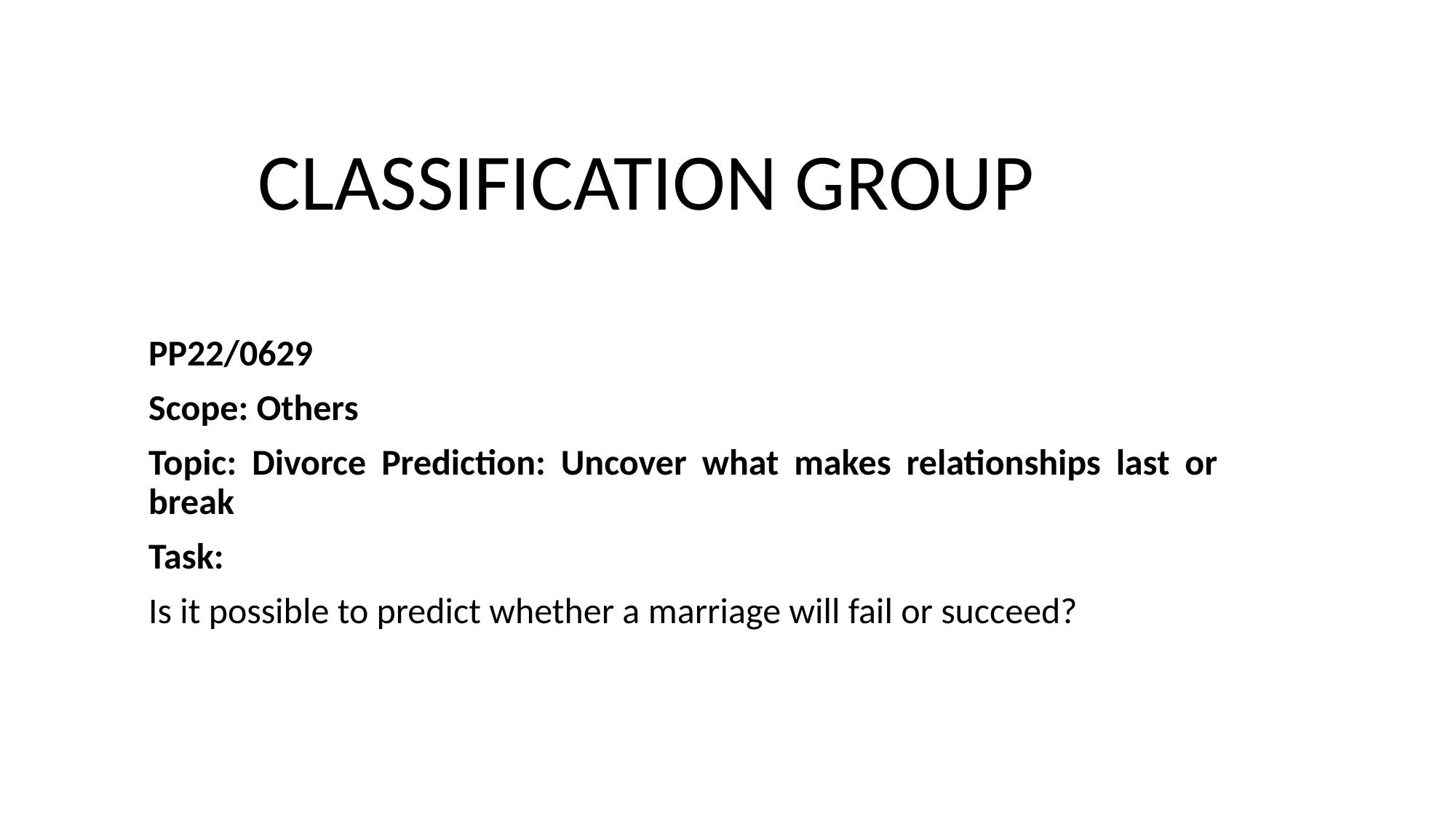

# CLASSIFICATION GROUP
PP22/0629
Scope: Others
Topic: Divorce Prediction: Uncover what makes relationships last or break
Task:
Is it possible to predict whether a marriage will fail or succeed?